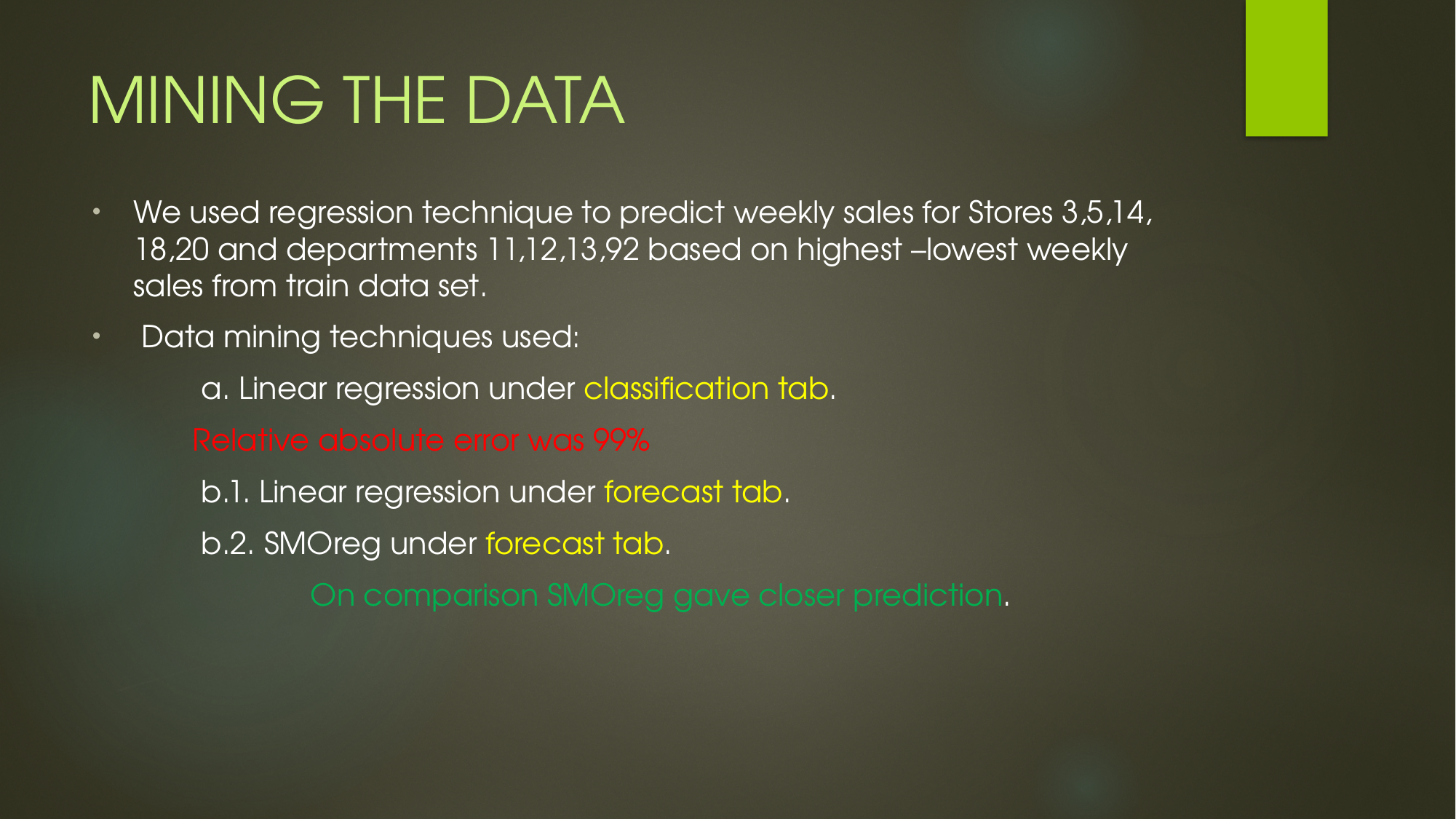

# MINING THE DATA
We used regression technique to predict weekly sales for Stores 3,5,14, 18,20 and departments 11,12,13,92 based on highest –lowest weekly sales from train data set.
 Data mining techniques used:
	a. Linear regression under classification tab.
            Relative absolute error was 99%
	b.1. Linear regression under forecast tab.
	b.2. SMOreg under forecast tab.
		On comparison SMOreg gave closer prediction.